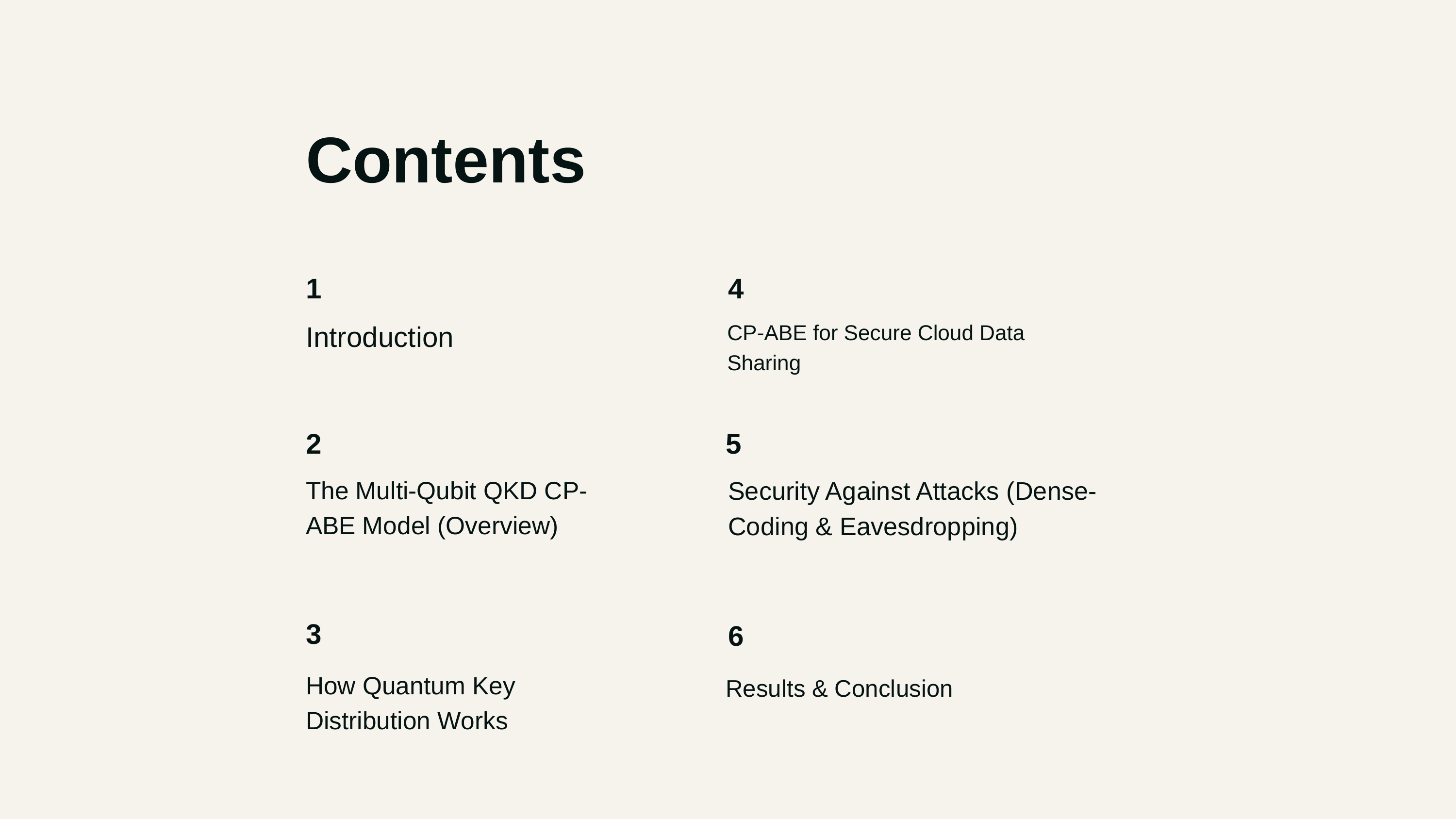

Contents
1
4
Introduction
CP-ABE for Secure Cloud Data Sharing
2
5
The Multi-Qubit QKD CP-ABE Model (Overview)
Security Against Attacks (Dense-Coding & Eavesdropping)
3
6
How Quantum Key Distribution Works
Results & Conclusion